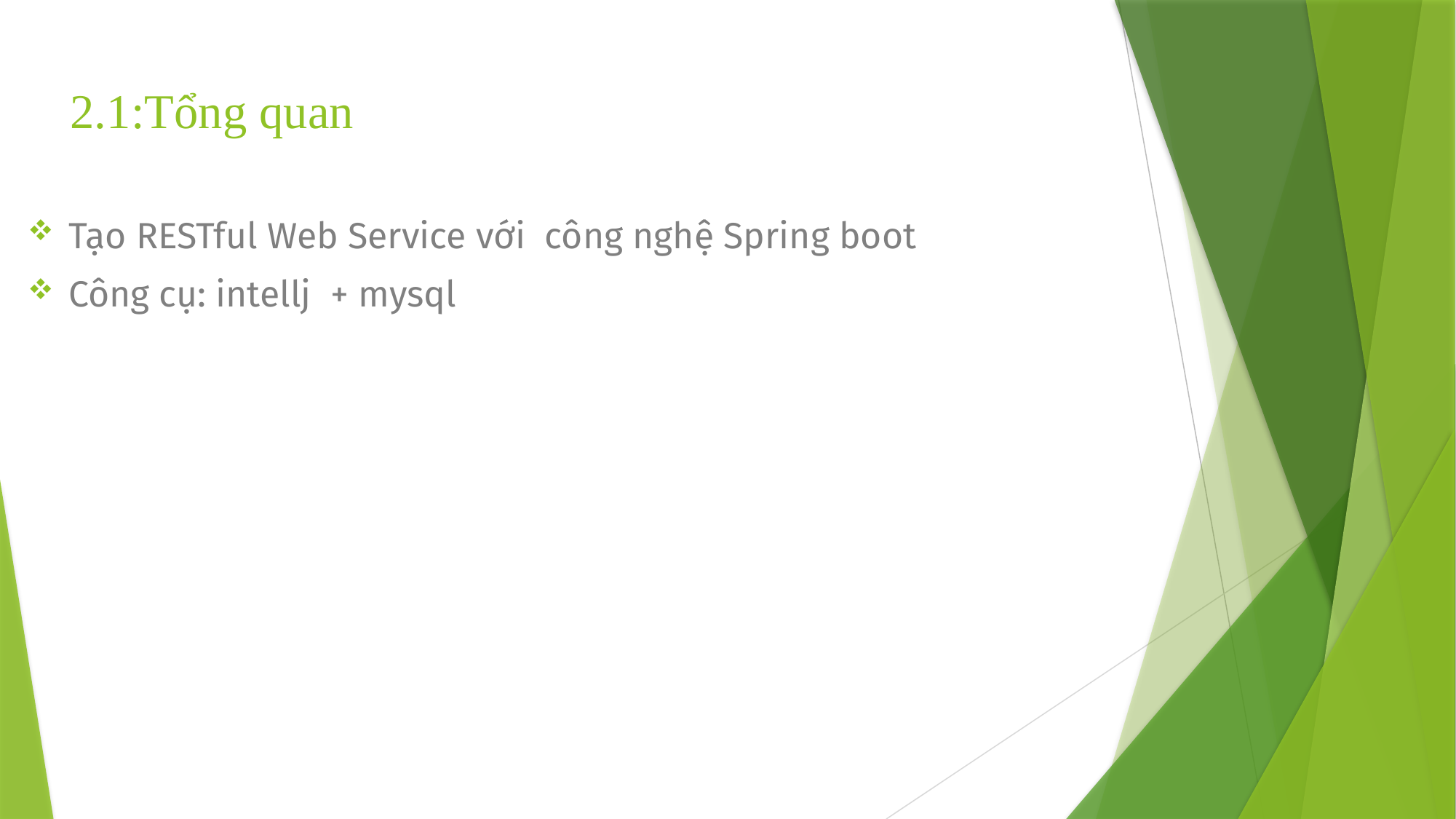

2.1:Tổng quan

Tạo RESTful Web Service với  công nghệ Spring boot
Công cụ: intellj  + mysql